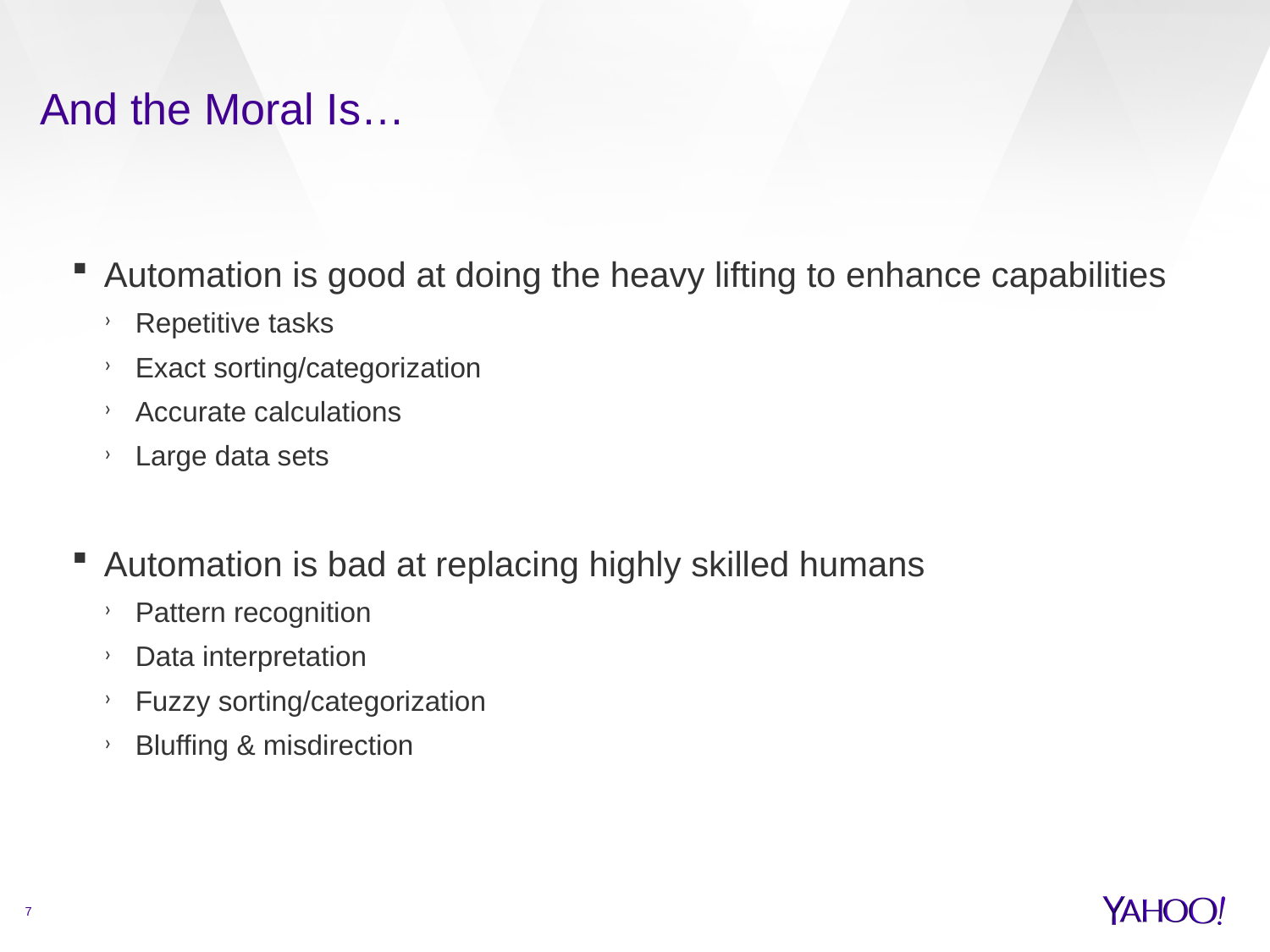

# And the Moral Is…
Automation is good at doing the heavy lifting to enhance capabilities
Repetitive tasks
Exact sorting/categorization
Accurate calculations
Large data sets

Automation is bad at replacing highly skilled humans
Pattern recognition
Data interpretation
Fuzzy sorting/categorization
Bluffing & misdirection

7